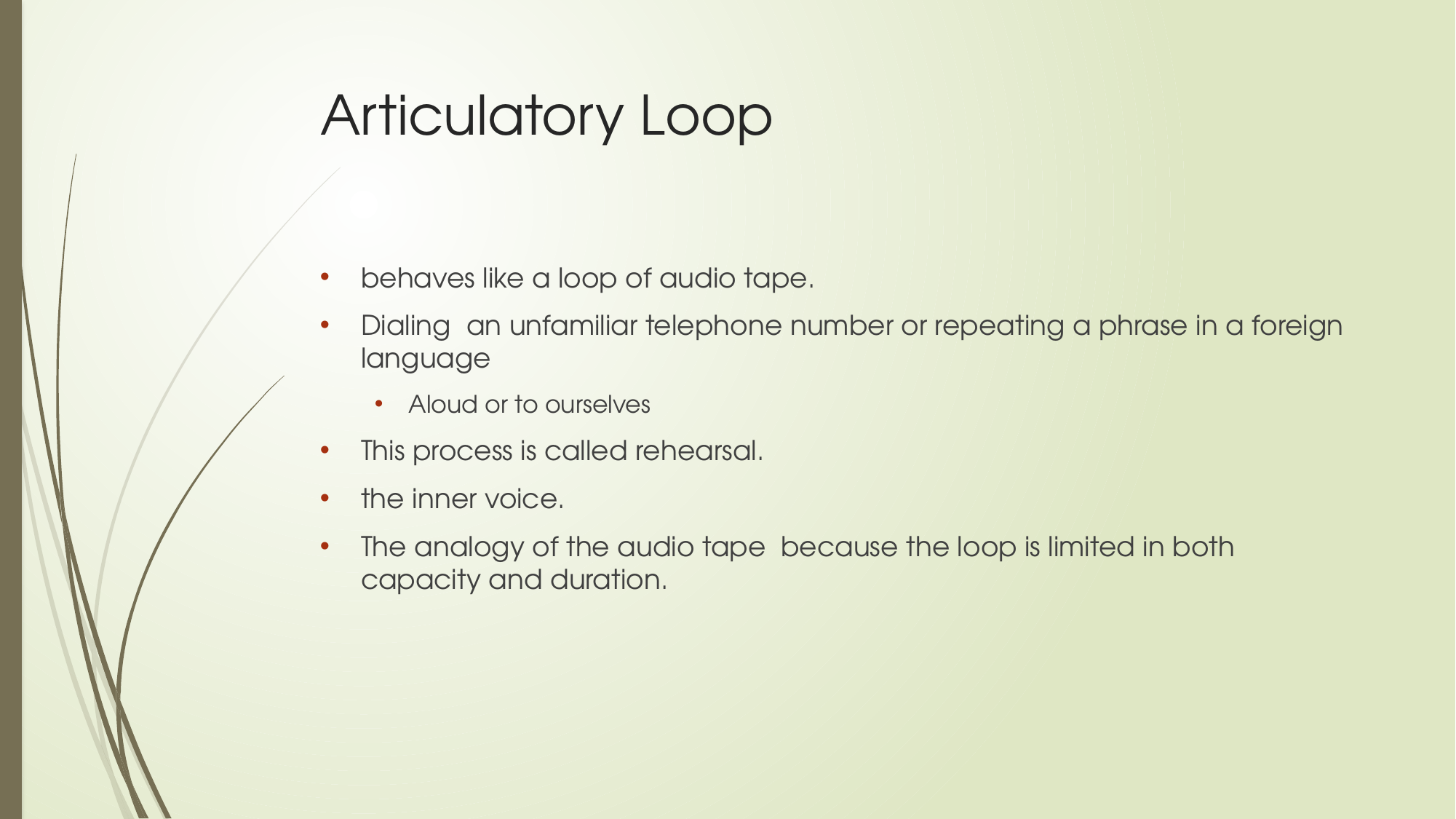

# Articulatory Loop
behaves like a loop of audio tape.
Dialing  an unfamiliar telephone number or repeating a phrase in a foreign language
Aloud or to ourselves
This process is called rehearsal.
the inner voice.
The analogy of the audio tape  because the loop is limited in both capacity and duration.